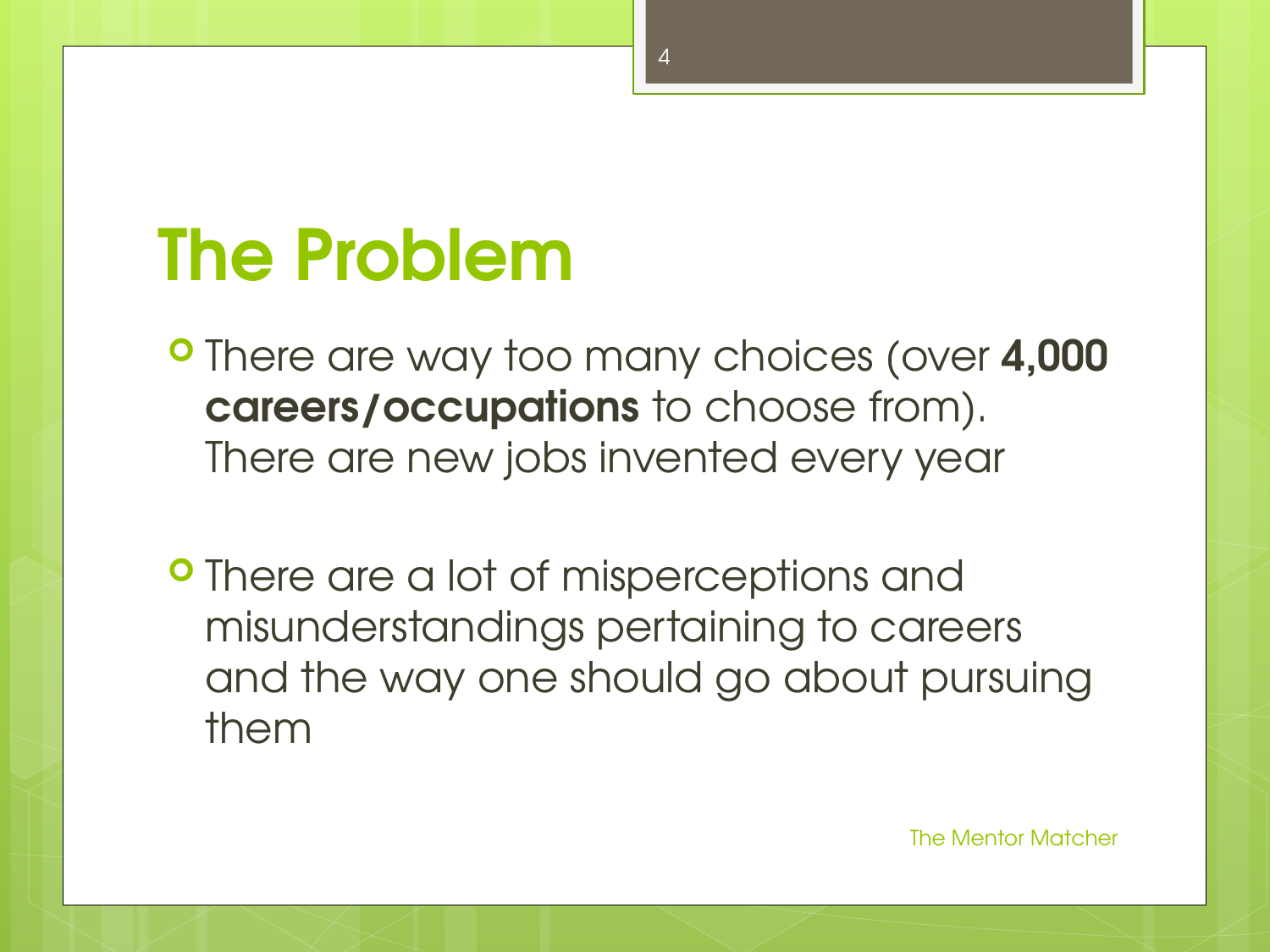

4
# The Problem
There are way too many choices (over 4,000 careers/occupations to choose from).  There are new jobs invented every year

There are a lot of misperceptions and misunderstandings pertaining to careers and the way one should go about pursuing them
The Mentor Matcher